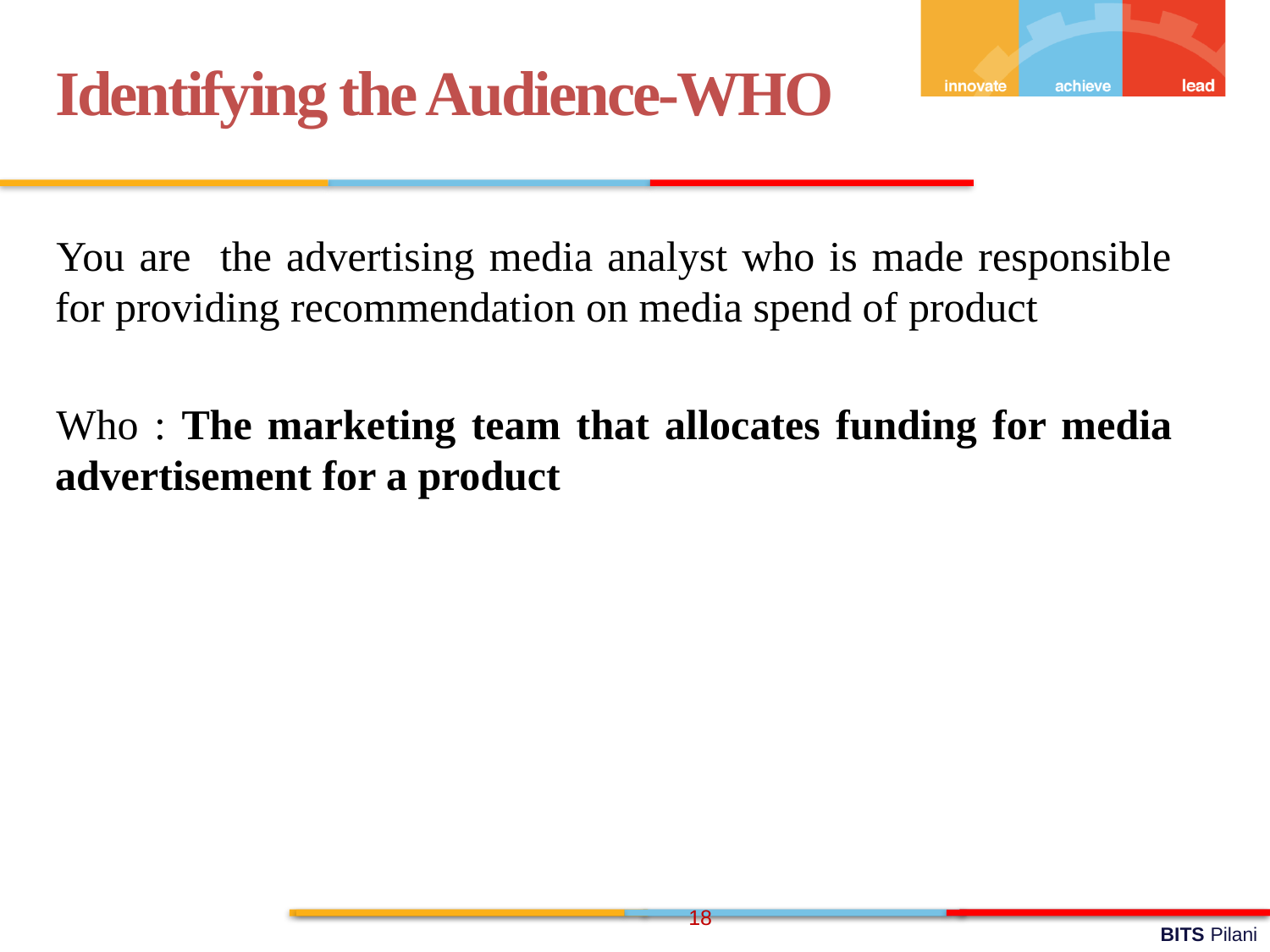

Identifying the Audience-WHO
You are  the advertising media analyst who is made responsible for providing recommendation on media spend of product

Who : The marketing team that allocates funding for media advertisement for a product
18